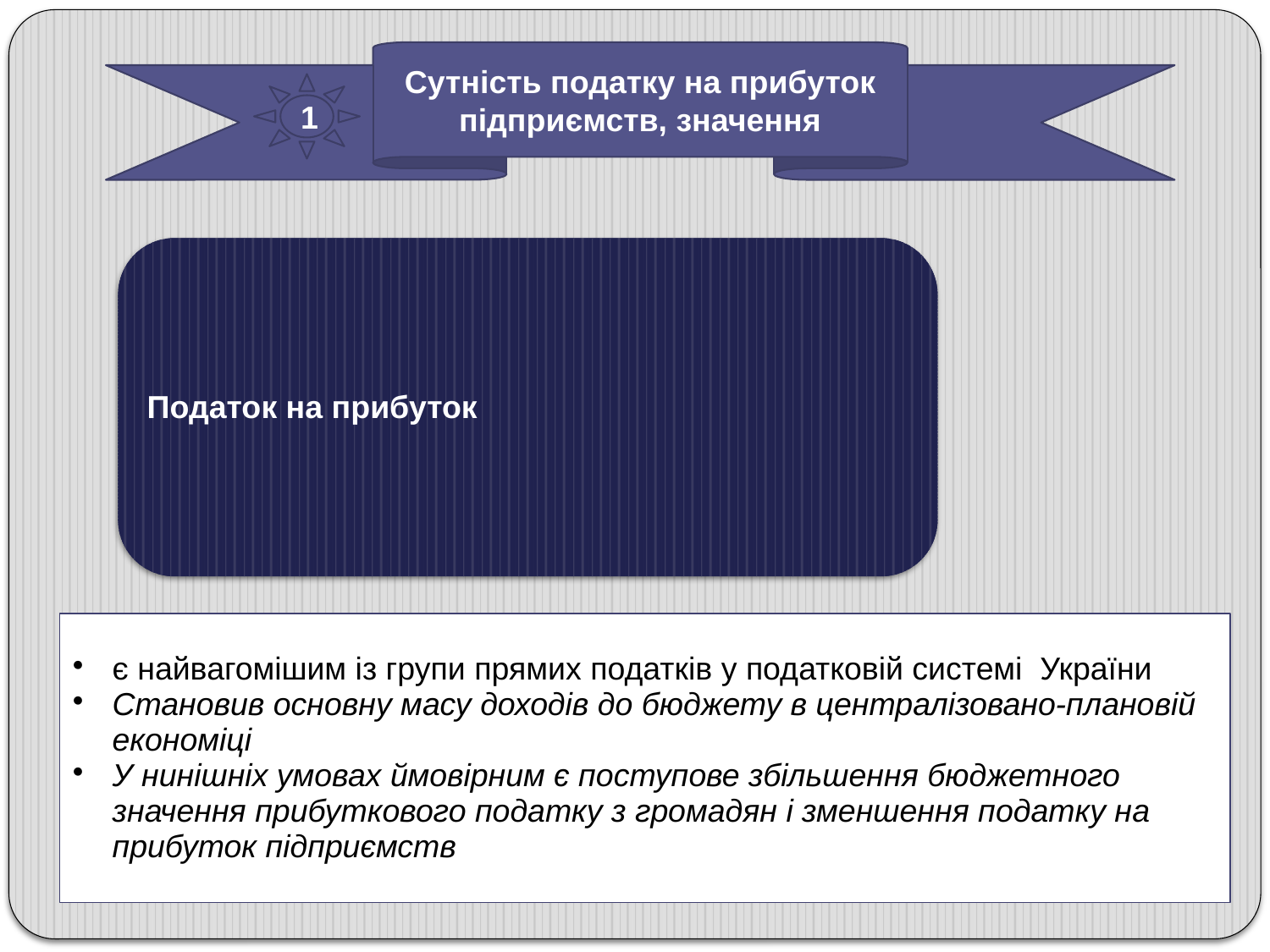

Сутність податку на прибуток підприємств, значення
1
Податок на прибуток
є найвагомішим із групи прямих податків у податковій системі  України
Становив основну масу доходів до бюджету в централізовано-плановій економіці
У нинішніх умовах ймовірним є поступове збільшення бюджетного значення прибуткового податку з громадян і зменшення податку на прибуток підприємств